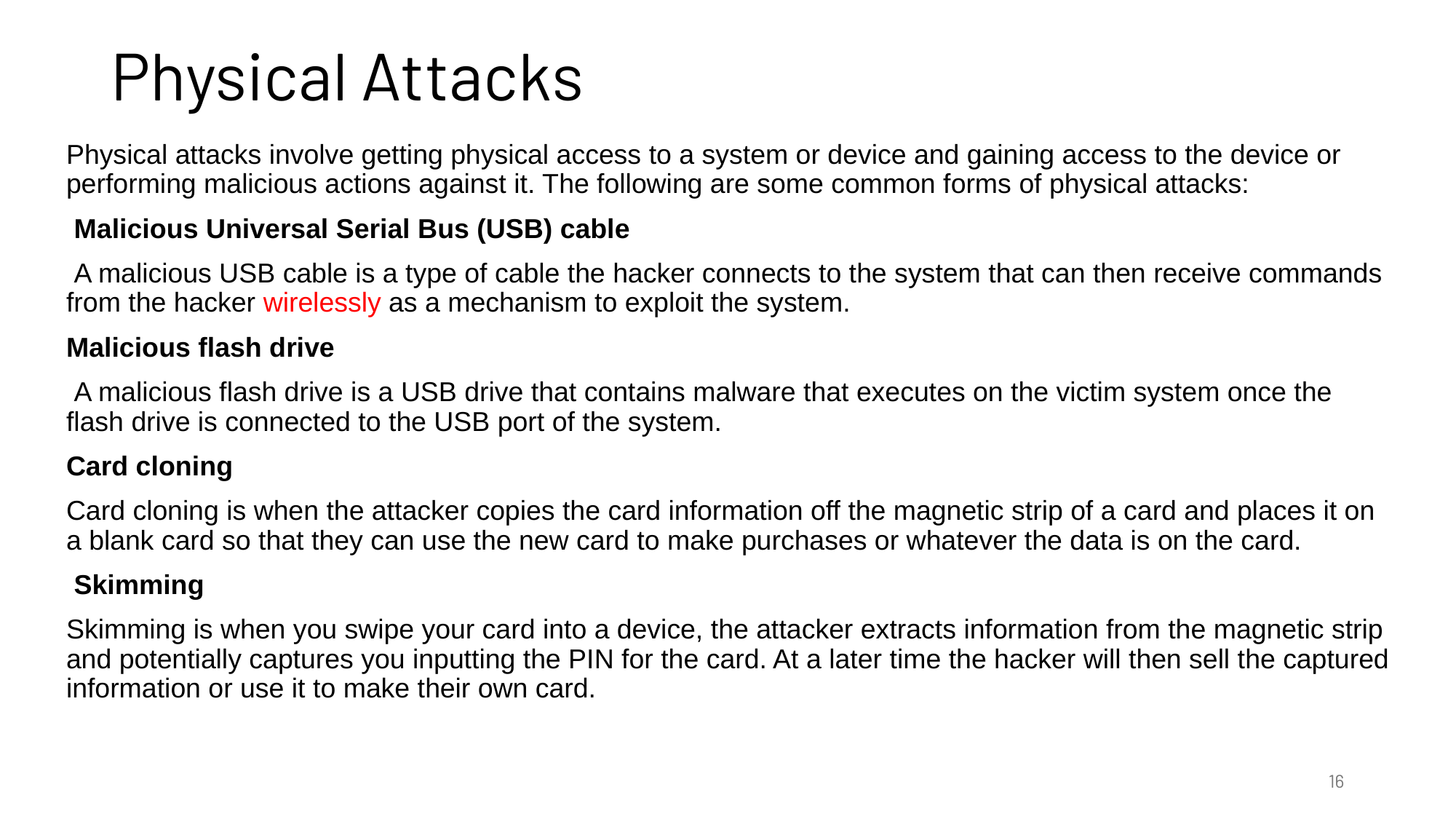

# Physical Attacks
Physical attacks involve getting physical access to a system or device and gaining access to the device or performing malicious actions against it. The following are some common forms of physical attacks:
 Malicious Universal Serial Bus (USB) cable
 A malicious USB cable is a type of cable the hacker connects to the system that can then receive commands from the hacker wirelessly as a mechanism to exploit the system.
Malicious flash drive
 A malicious flash drive is a USB drive that contains malware that executes on the victim system once the flash drive is connected to the USB port of the system.
Card cloning
Card cloning is when the attacker copies the card information off the magnetic strip of a card and places it on a blank card so that they can use the new card to make purchases or whatever the data is on the card.
 Skimming
Skimming is when you swipe your card into a device, the attacker extracts information from the magnetic strip and potentially captures you inputting the PIN for the card. At a later time the hacker will then sell the captured information or use it to make their own card.
16